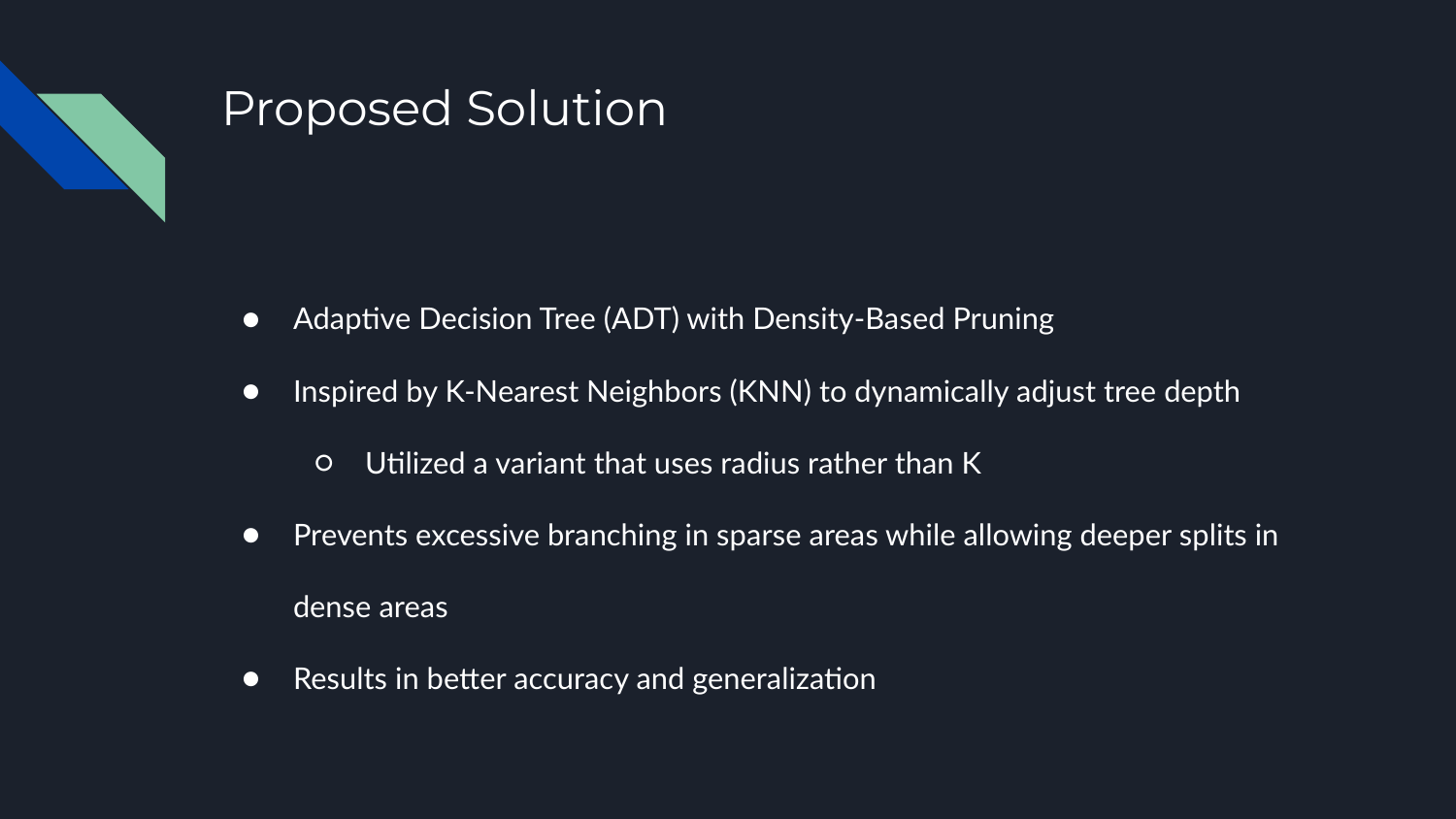

# Proposed Solution
Adaptive Decision Tree (ADT) with Density-Based Pruning
Inspired by K-Nearest Neighbors (KNN) to dynamically adjust tree depth
Utilized a variant that uses radius rather than K
Prevents excessive branching in sparse areas while allowing deeper splits in dense areas
Results in better accuracy and generalization